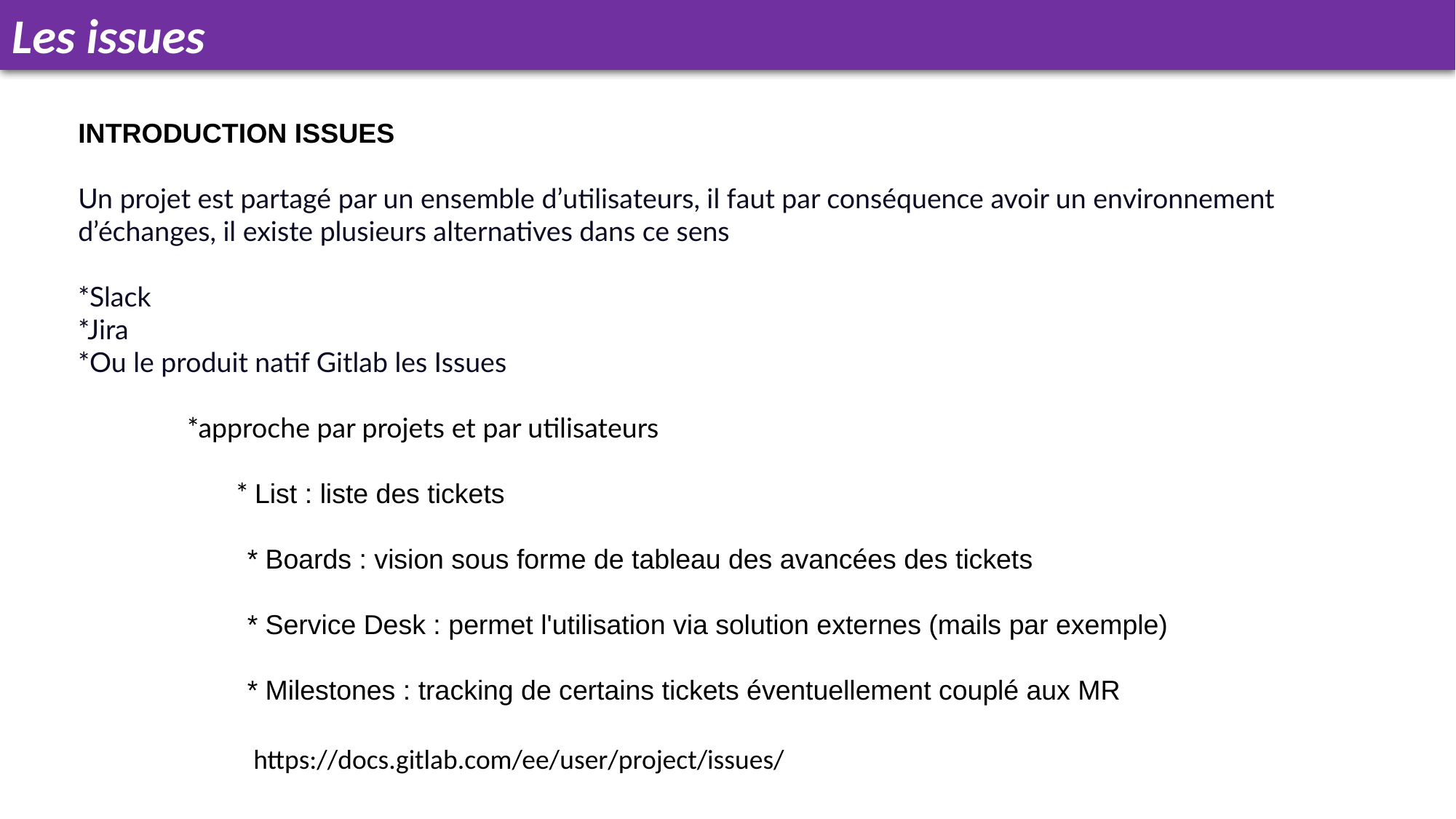

Les issues
INTRODUCTION ISSUES

Un projet est partagé par un ensemble d’utilisateurs, il faut par conséquence avoir un environnement d’échanges, il existe plusieurs alternatives dans ce sens

*Slack
*Jira
*Ou le produit natif Gitlab les Issues

	*approche par projets et par utilisateurs

               * List : liste des tickets
               * Boards : vision sous forme de tableau des avancées des tickets
               * Service Desk : permet l'utilisation via solution externes (mails par exemple)
               * Milestones : tracking de certains tickets éventuellement couplé aux MR

https://docs.gitlab.com/ee/user/project/issues/